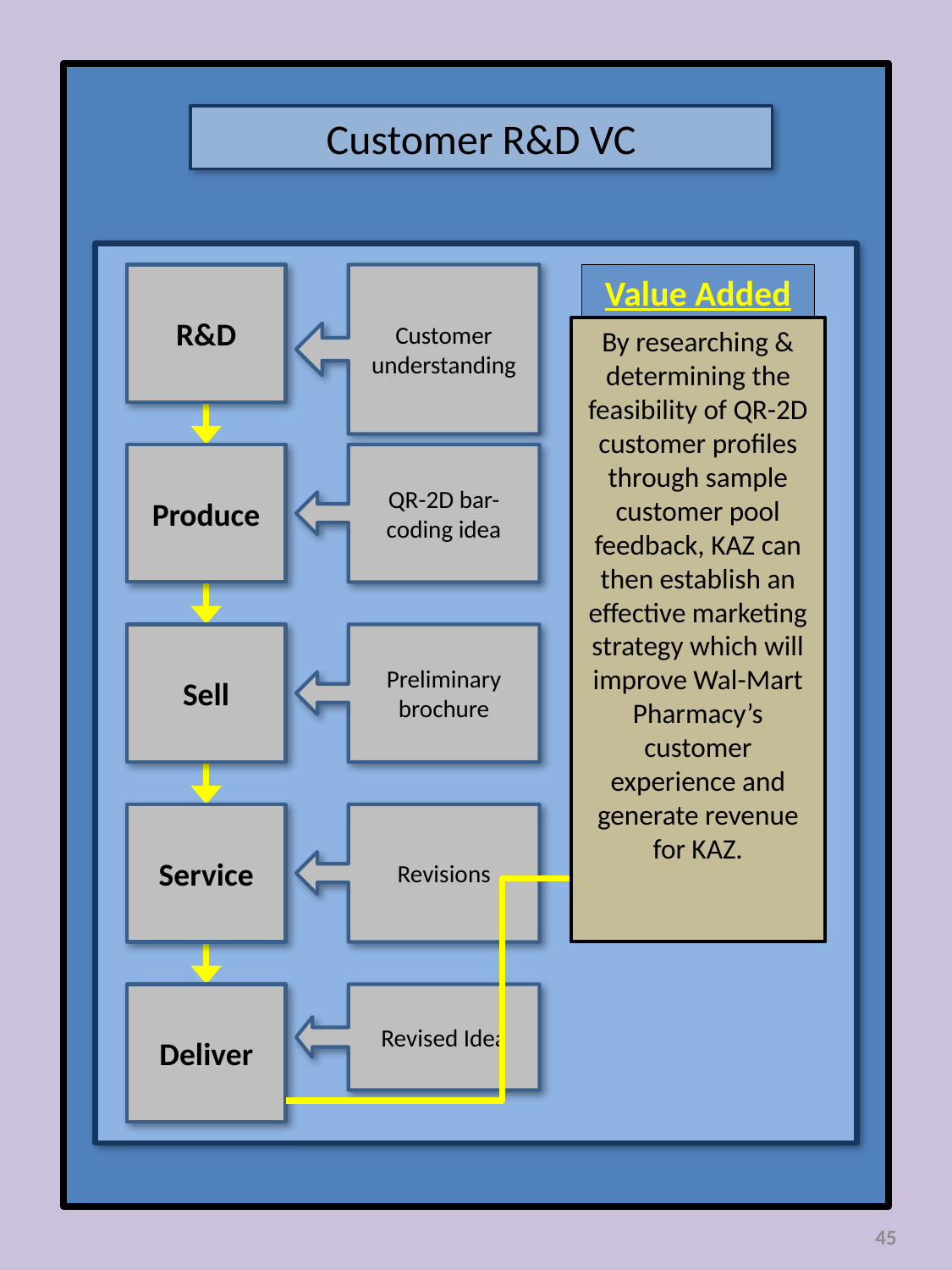

Customer R&D VC

R&D
Customer understanding
Value Added
By researching & determining the feasibility of QR-2D customer profiles through sample customer pool feedback, KAZ can then establish an effective marketing strategy which will improve Wal-Mart Pharmacy’s customer experience and generate revenue for KAZ.
Produce
QR-2D bar-coding idea
Sell
Preliminary brochure
Service
Revisions
Deliver
Revised Idea
45